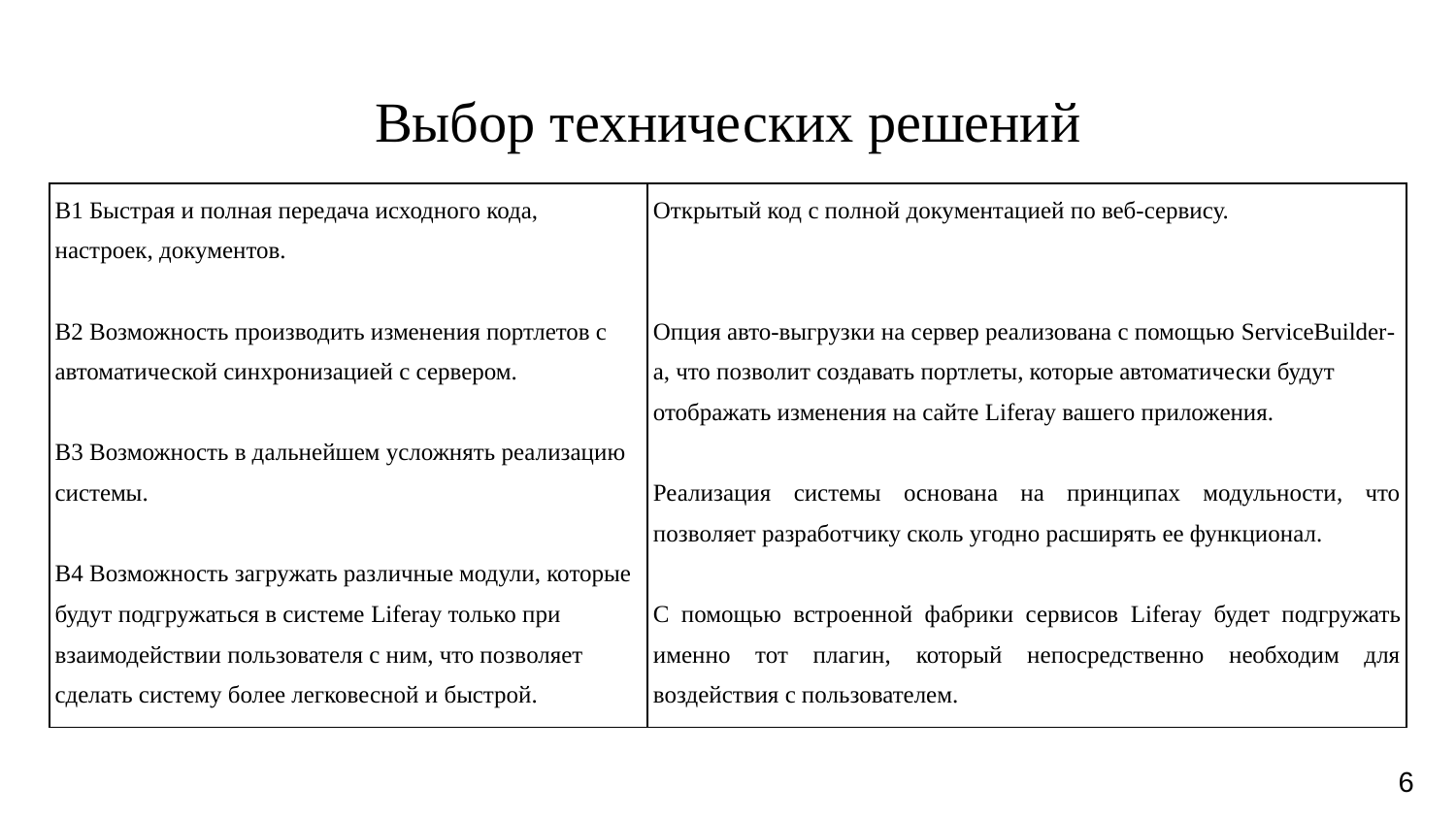

# Выбор технических решений
| В1 Быстрая и полная передача исходного кода, настроек, документов.   В2 Возможность производить изменения портлетов с автоматической синхронизацией с сервером.   В3 Возможность в дальнейшем усложнять реализацию системы.   В4 Возможность загружать различные модули, которые будут подгружаться в системе Liferay только при взаимодействии пользователя с ним, что позволяет сделать систему более легковесной и быстрой. | Открытый код с полной документацией по веб-сервису.   Опция авто-выгрузки на сервер реализована с помощью ServiceBuilder-а, что позволит создавать портлеты, которые автоматически будут отображать изменения на сайте Liferay вашего приложения. Реализация системы основана на принципах модульности, что позволяет разработчику сколь угодно расширять ее функционал.   С помощью встроенной фабрики сервисов Liferay будет подгружать именно тот плагин, который непосредственно необходим для воздействия с пользователем. |
| --- | --- |
6